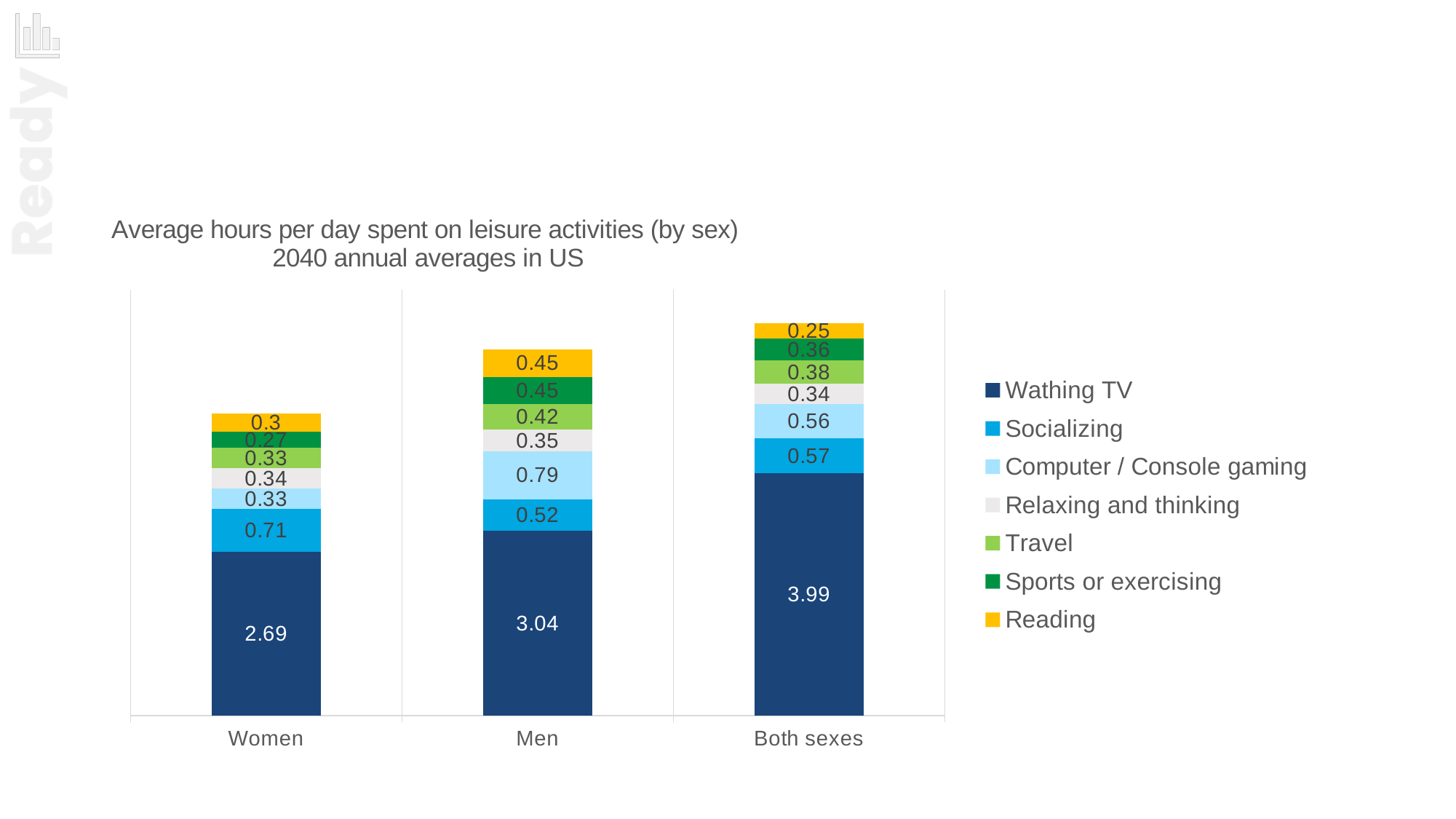

Practice Stacked Column Chart
1. Insert a Stacked Column chart
2. Remove Vertical Axis and Horizontal lines
3. Put legend on the right side
4. Change colors
5. Bonus, click on X asis and set Categories in Reverse Order

### Chart: Average hours per day spent on leisure activities (by sex)
2040 annual averages in US

| Category | Wathing TV | Socializing | Computer / Console gaming | Relaxing and thinking | Travel | Sports or exercising | Reading |
|---|---|---|---|---|---|---|---|
| Both sexes | 3.99 | 0.57 | 0.56 | 0.34 | 0.38 | 0.36 | 0.25 |
| Men | 3.04 | 0.52 | 0.79 | 0.35 | 0.42 | 0.45 | 0.45 |
| Women | 2.69 | 0.71 | 0.33 | 0.34 | 0.33 | 0.27 | 0.3 |